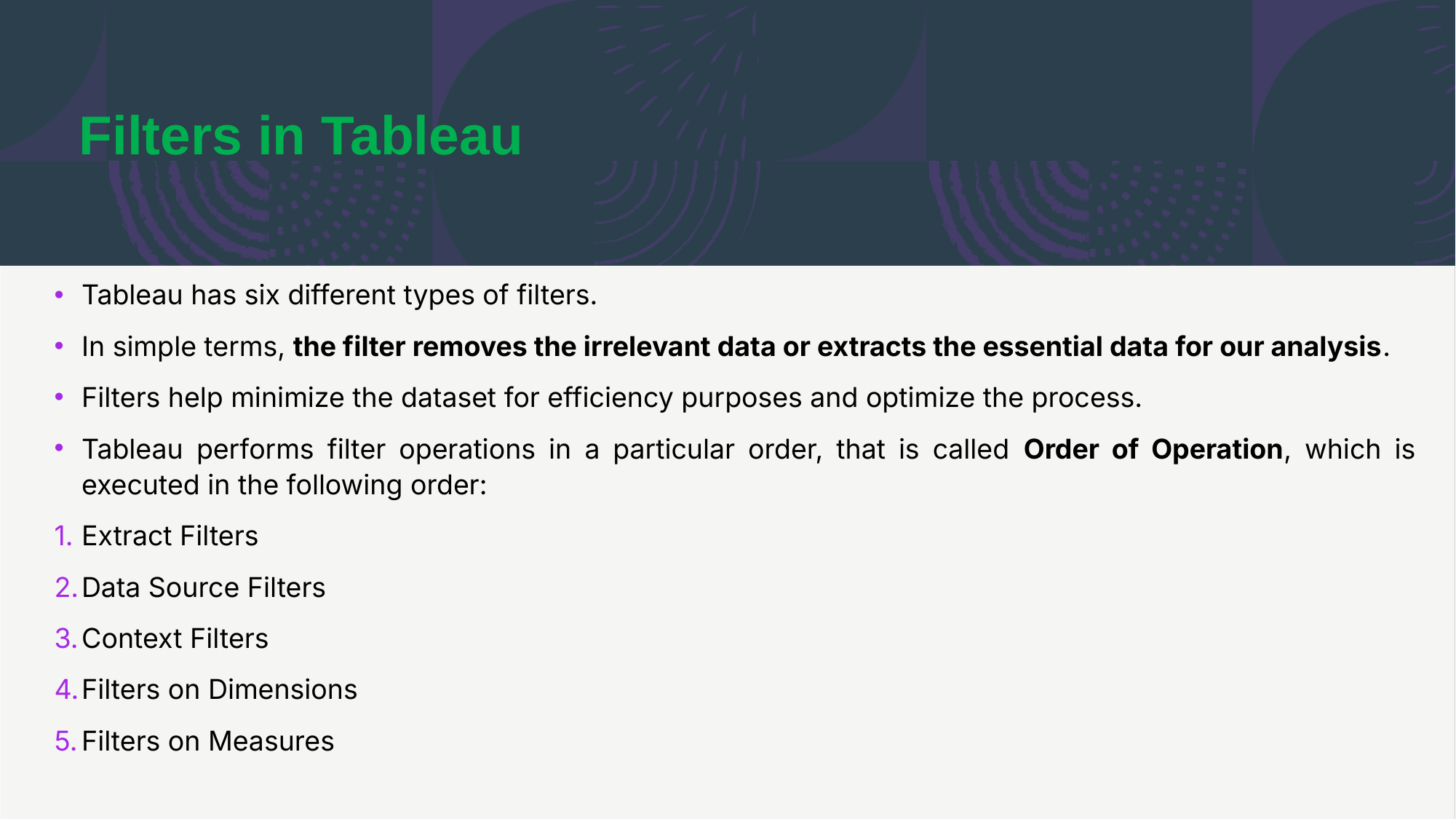

Filters in Tableau
Tableau has six different types of filters.
In simple terms, the filter removes the irrelevant data or extracts the essential data for our analysis.
Filters help minimize the dataset for efficiency purposes and optimize the process.
Tableau performs filter operations in a particular order, that is called Order of Operation, which is executed in the following order:
Extract Filters
Data Source Filters
Context Filters
Filters on Dimensions
Filters on Measures